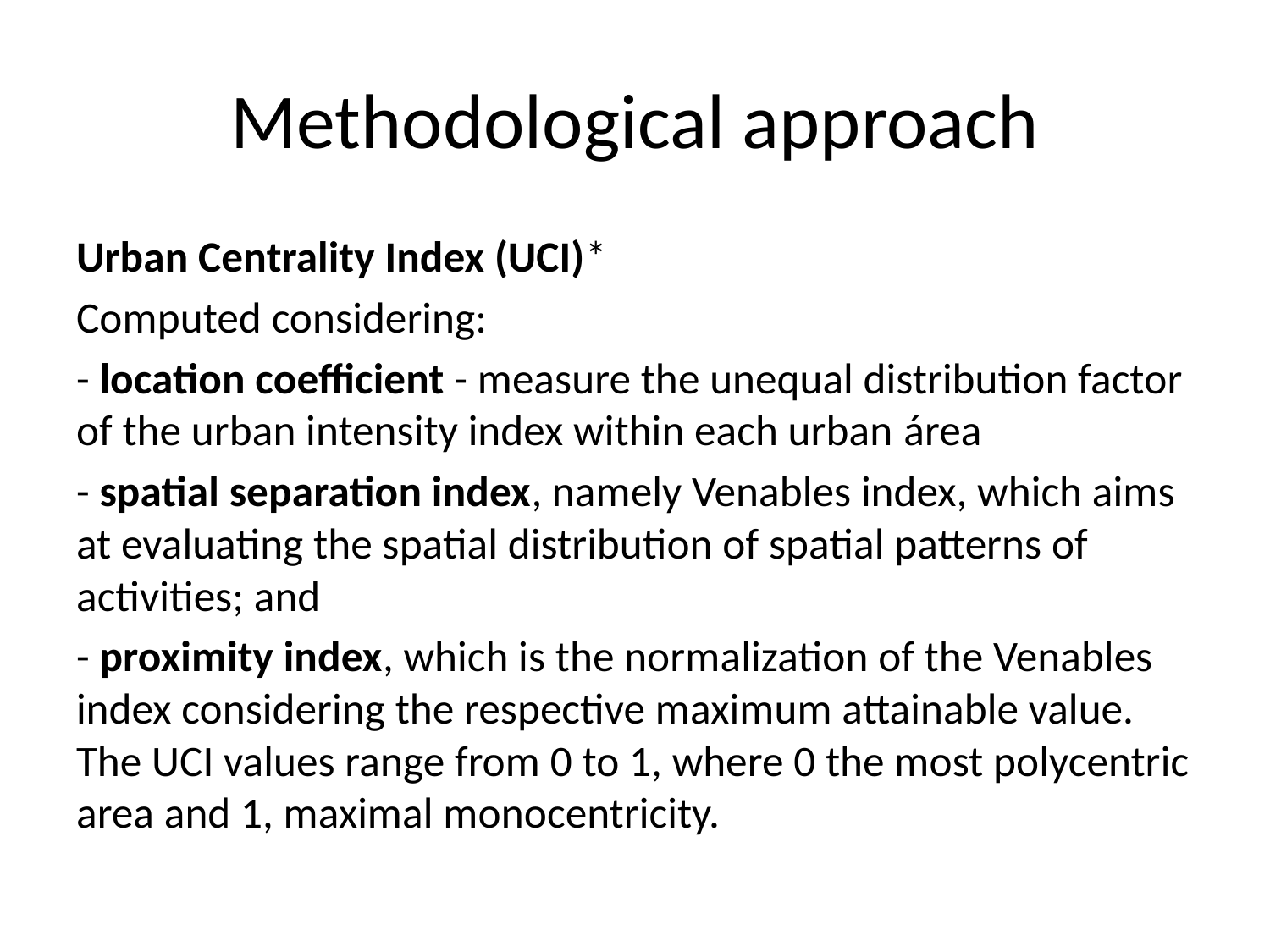

# Methodological approach
Urban Centrality Index (UCI)*
Computed considering:
- location coefficient - measure the unequal distribution factor of the urban intensity index within each urban área
- spatial separation index, namely Venables index, which aims at evaluating the spatial distribution of spatial patterns of activities; and
- proximity index, which is the normalization of the Venables index considering the respective maximum attainable value. The UCI values range from 0 to 1, where 0 the most polycentric area and 1, maximal monocentricity.